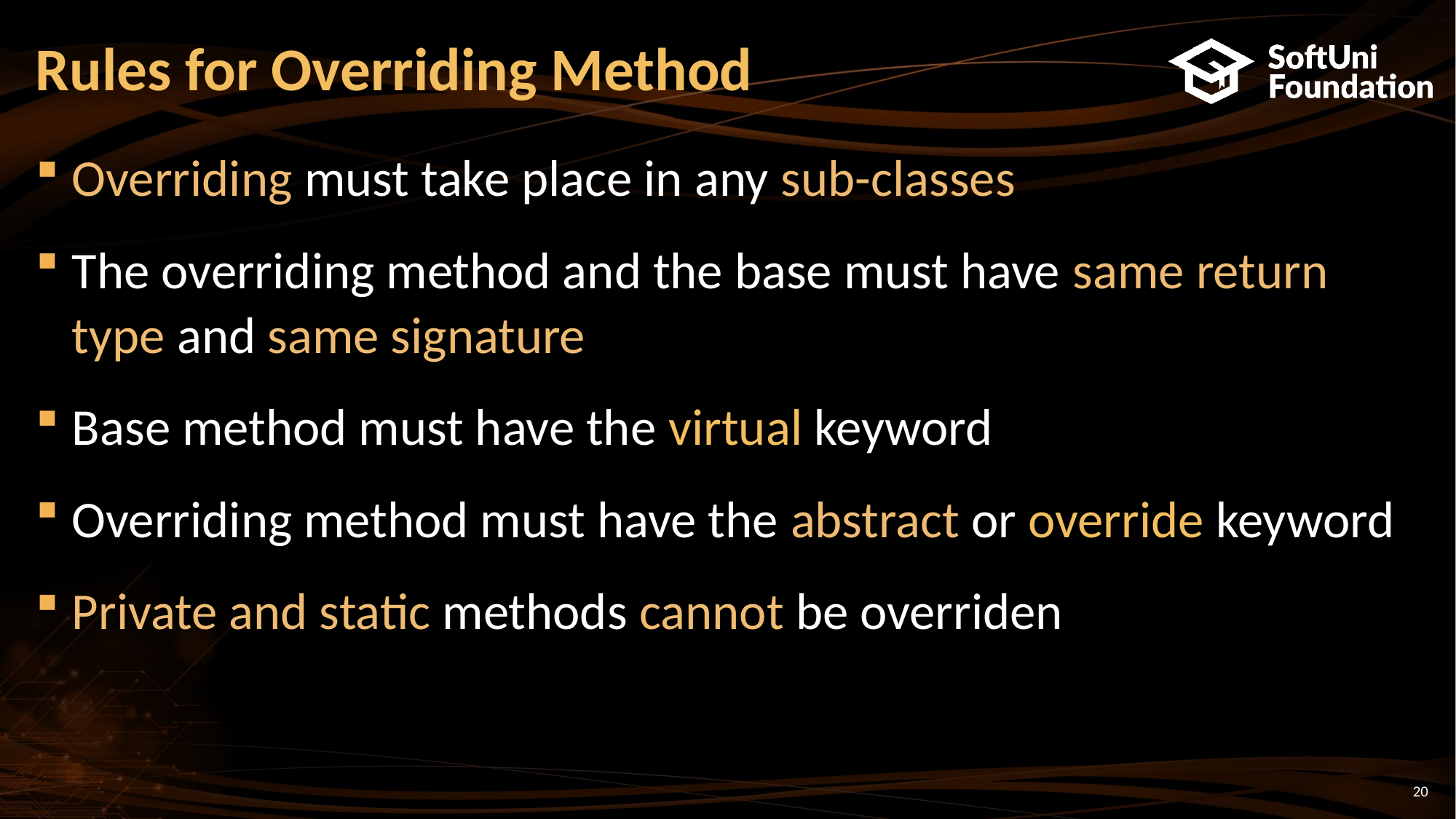

# Rules for Overriding Method
Overriding must take place in any sub-classes
The overriding method and the base must have same return type and same signature
Base method must have the virtual keyword
Overriding method must have the abstract or override keyword
Private and static methods cannot be overriden
20